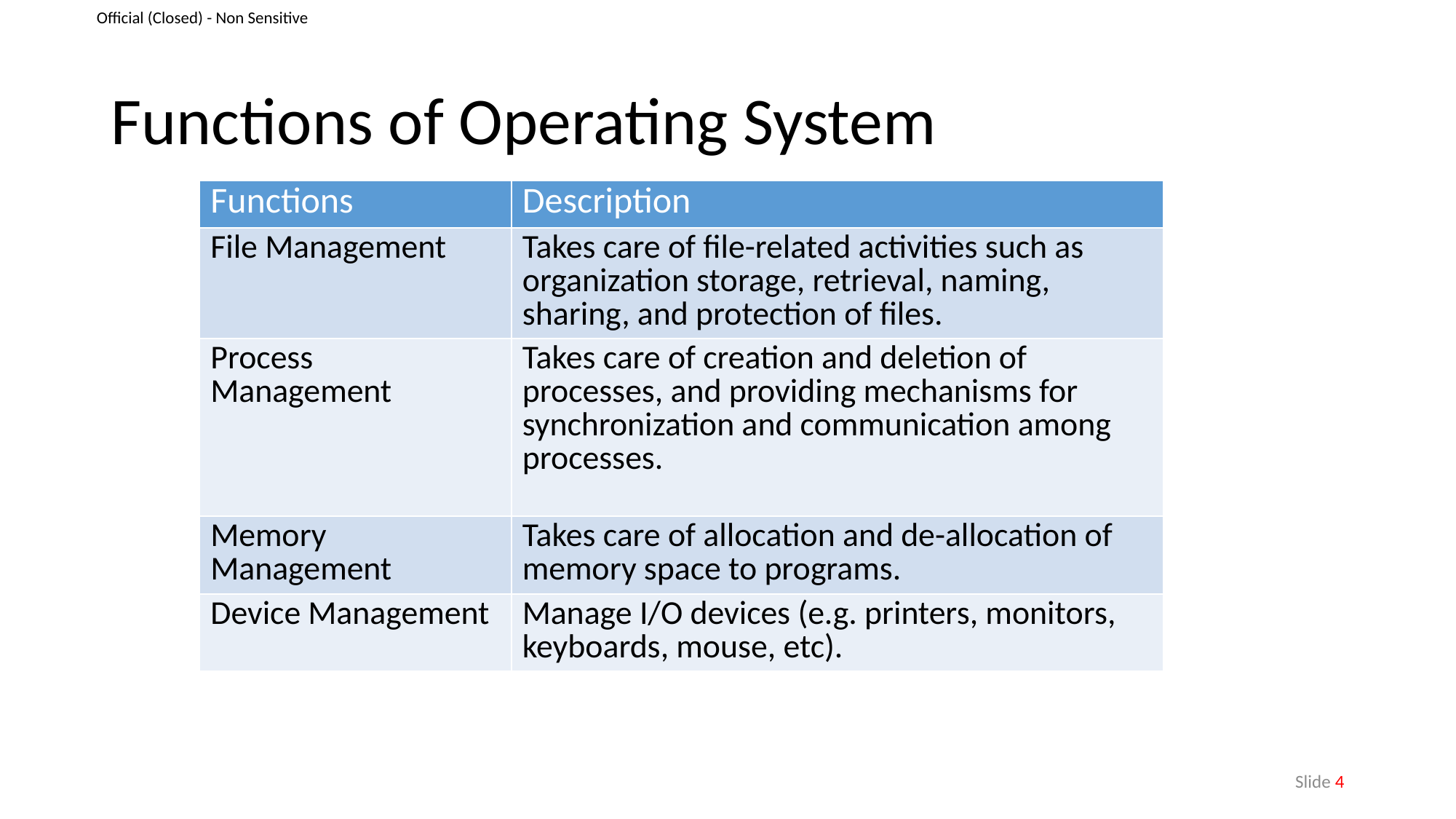

# Functions of Operating System
| Functions | Description |
| --- | --- |
| File Management | Takes care of file-related activities such as organization storage, retrieval, naming, sharing, and protection of files. |
| Process Management | Takes care of creation and deletion of processes, and providing mechanisms for synchronization and communication among processes. |
| Memory Management | Takes care of allocation and de-allocation of memory space to programs. |
| Device Management | Manage I/O devices (e.g. printers, monitors, keyboards, mouse, etc). |

    Slide 4